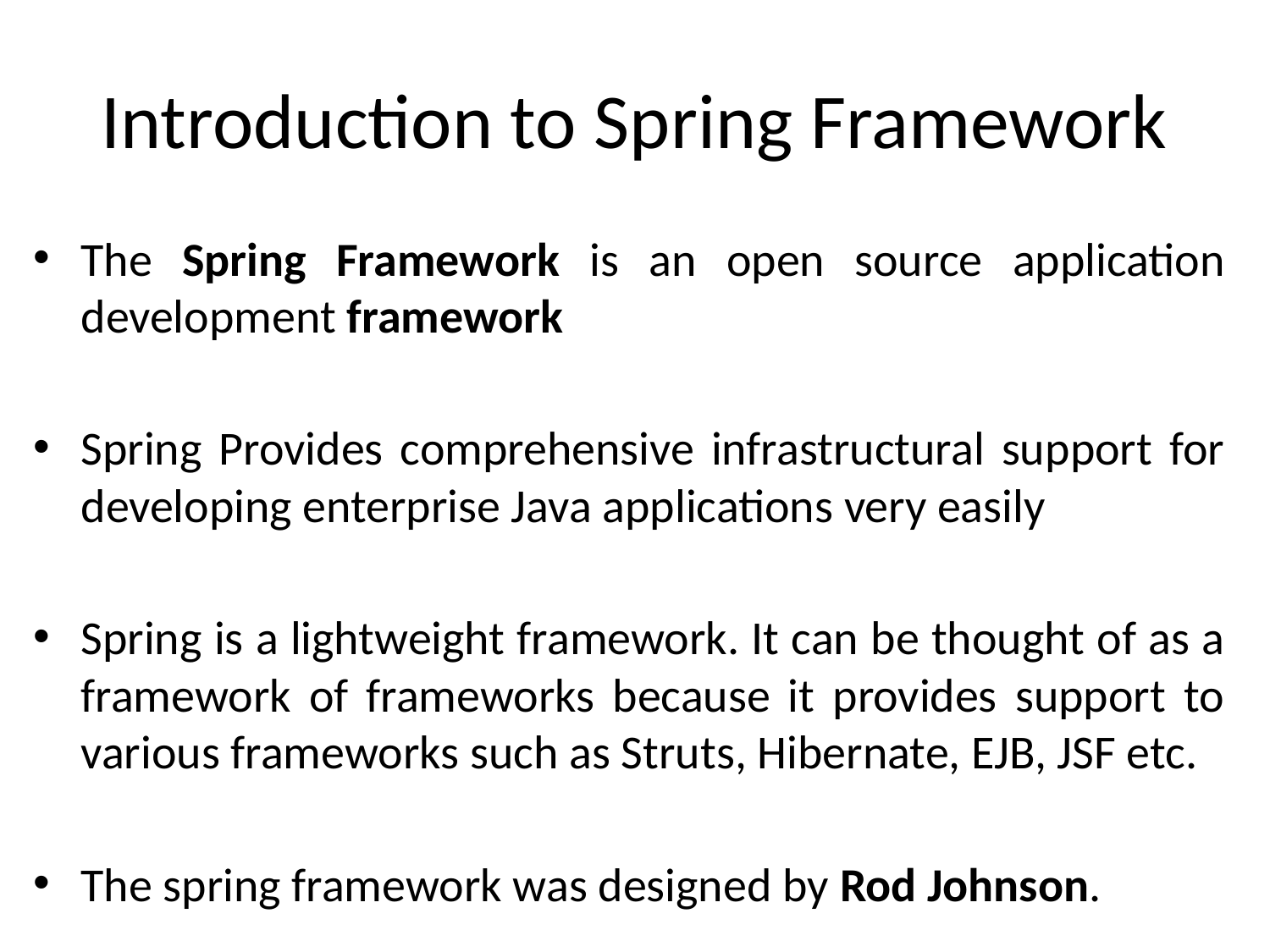

# Introduction to Spring Framework
The Spring Framework is an open source application development framework

Spring Provides comprehensive infrastructural support for developing enterprise Java applications very easily

Spring is a lightweight framework. It can be thought of as a framework of frameworks because it provides support to various frameworks such as Struts, Hibernate, EJB, JSF etc.

The spring framework was designed by Rod Johnson.